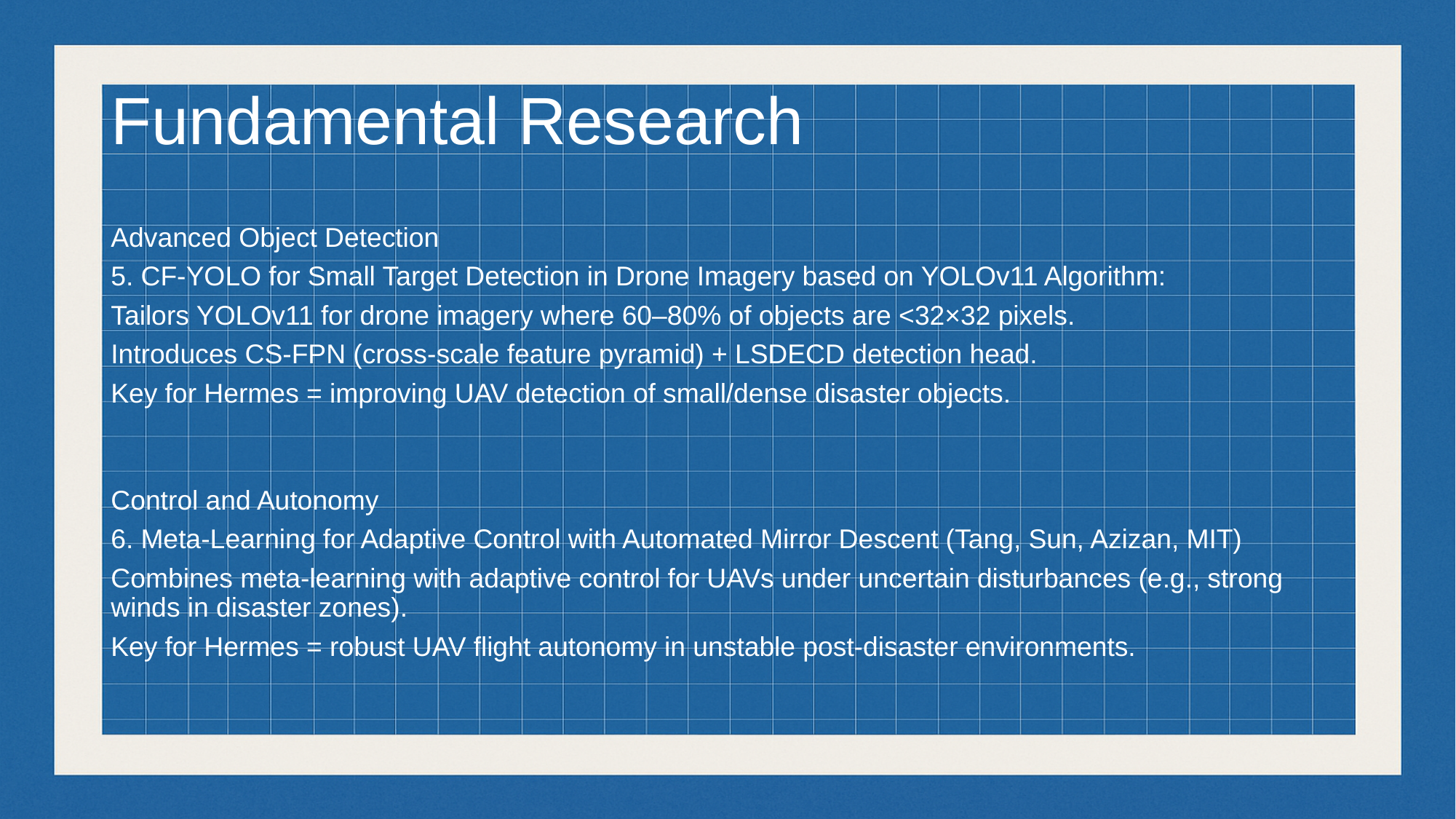

# Fundamental Research
Advanced Object Detection
5. CF-YOLO for Small Target Detection in Drone Imagery based on YOLOv11 Algorithm:
Tailors YOLOv11 for drone imagery where 60–80% of objects are <32×32 pixels.
Introduces CS-FPN (cross-scale feature pyramid) + LSDECD detection head.
Key for Hermes = improving UAV detection of small/dense disaster objects.

Control and Autonomy
6. Meta-Learning for Adaptive Control with Automated Mirror Descent (Tang, Sun, Azizan, MIT)
Combines meta-learning with adaptive control for UAVs under uncertain disturbances (e.g., strong winds in disaster zones).
Key for Hermes = robust UAV flight autonomy in unstable post-disaster environments.